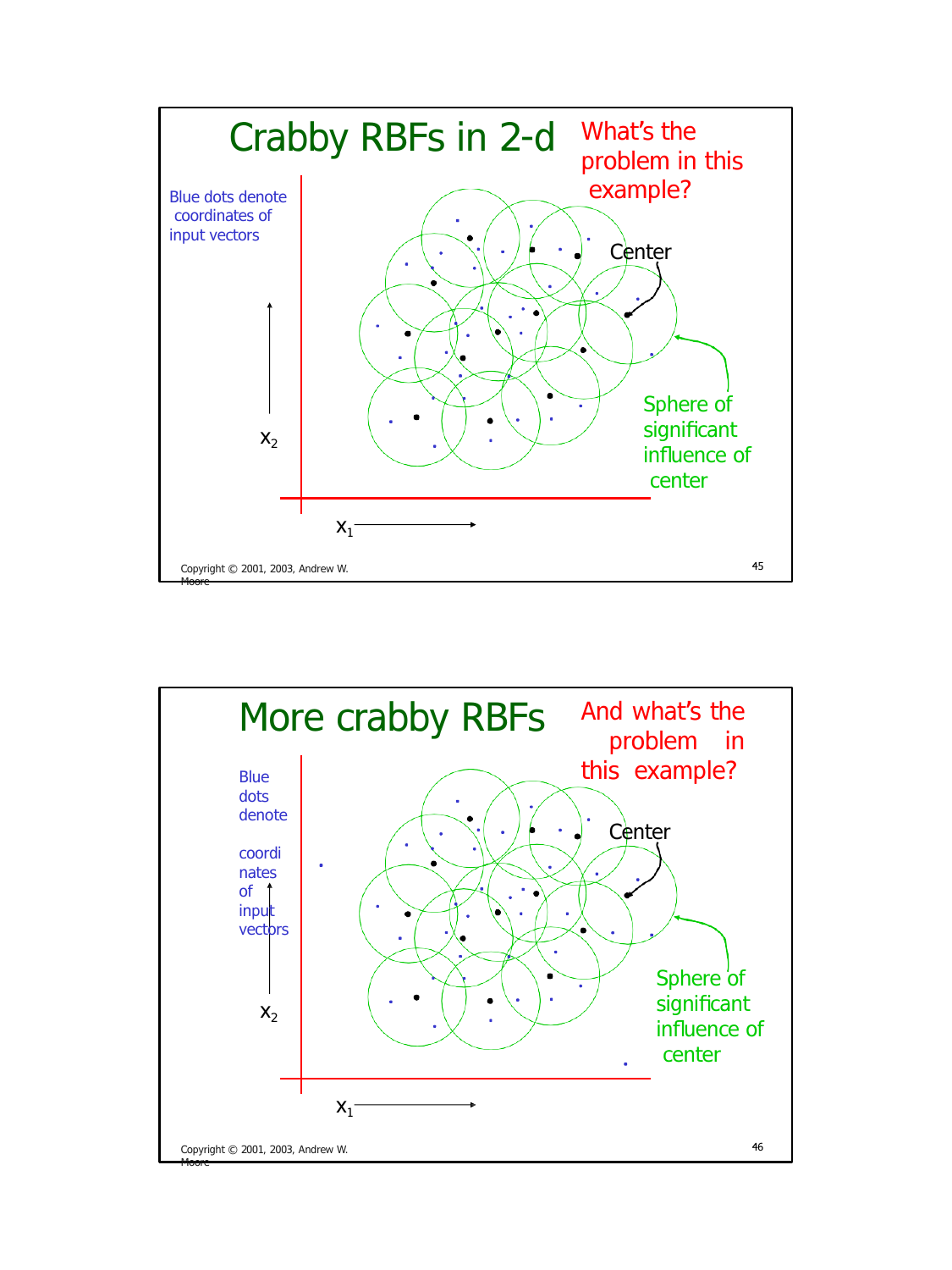

# Crabby RBFs in 2-d
What’s the  problem in this  example?

Blue dots denote  coordinates of  input vectors

Center

x2

Sphere of  significant  influence of  center

x1
Copyright © 2001, 2003, Andrew W. Moore

45

More crabby RBFs
Blue dots denote  coordinates of  input vectors
And what’s the  problem in this  example?

Center

Sphere of  significant  influence of  center
x2

x1
Copyright © 2001, 2003, Andrew W. Moore

46